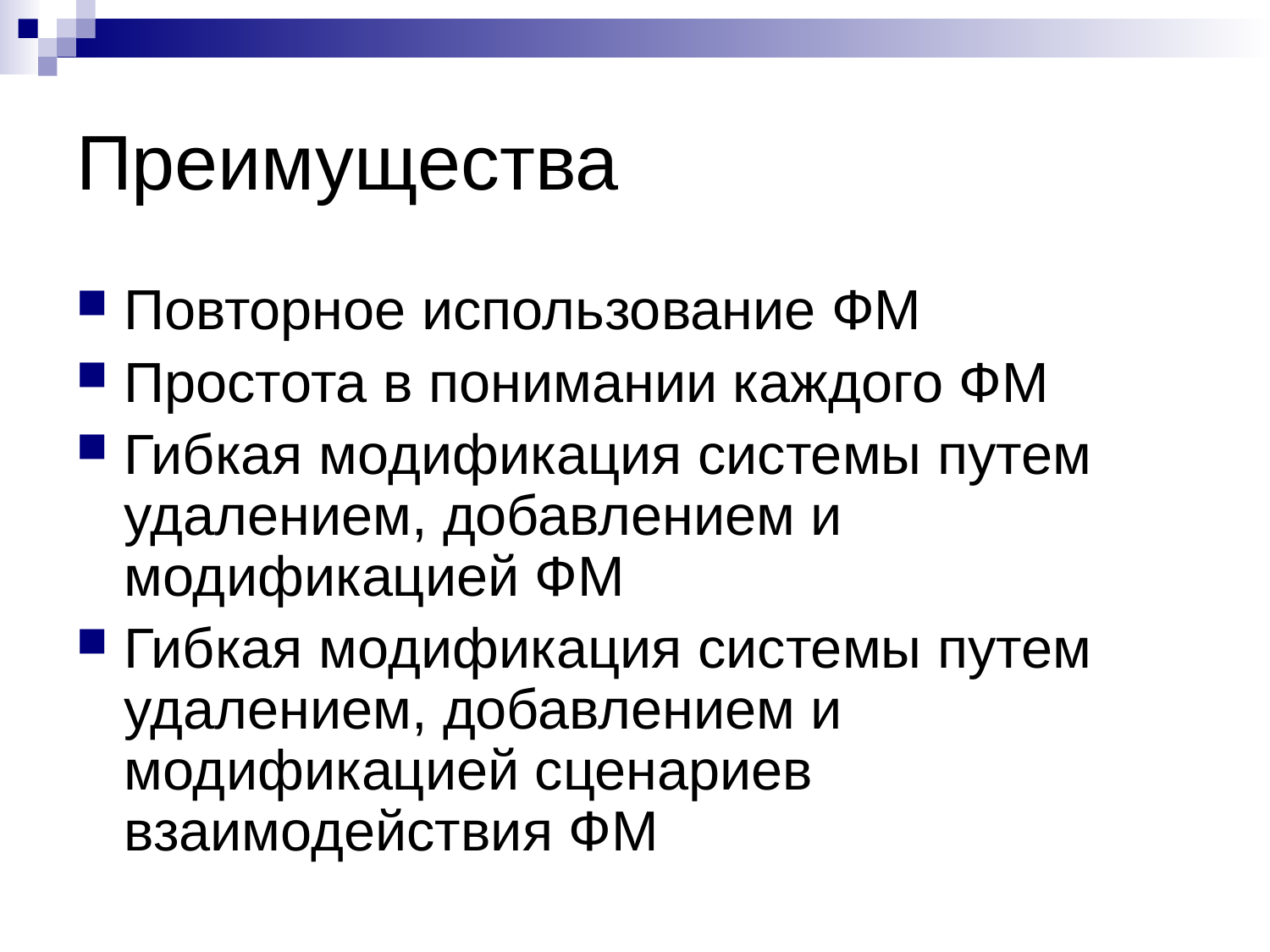

# Преимущества
Повторное использование ФМ
Простота в понимании каждого ФМ
Гибкая модификация системы путем удалением, добавлением и модификацией ФМ
Гибкая модификация системы путем удалением, добавлением и модификацией сценариев взаимодействия ФМ